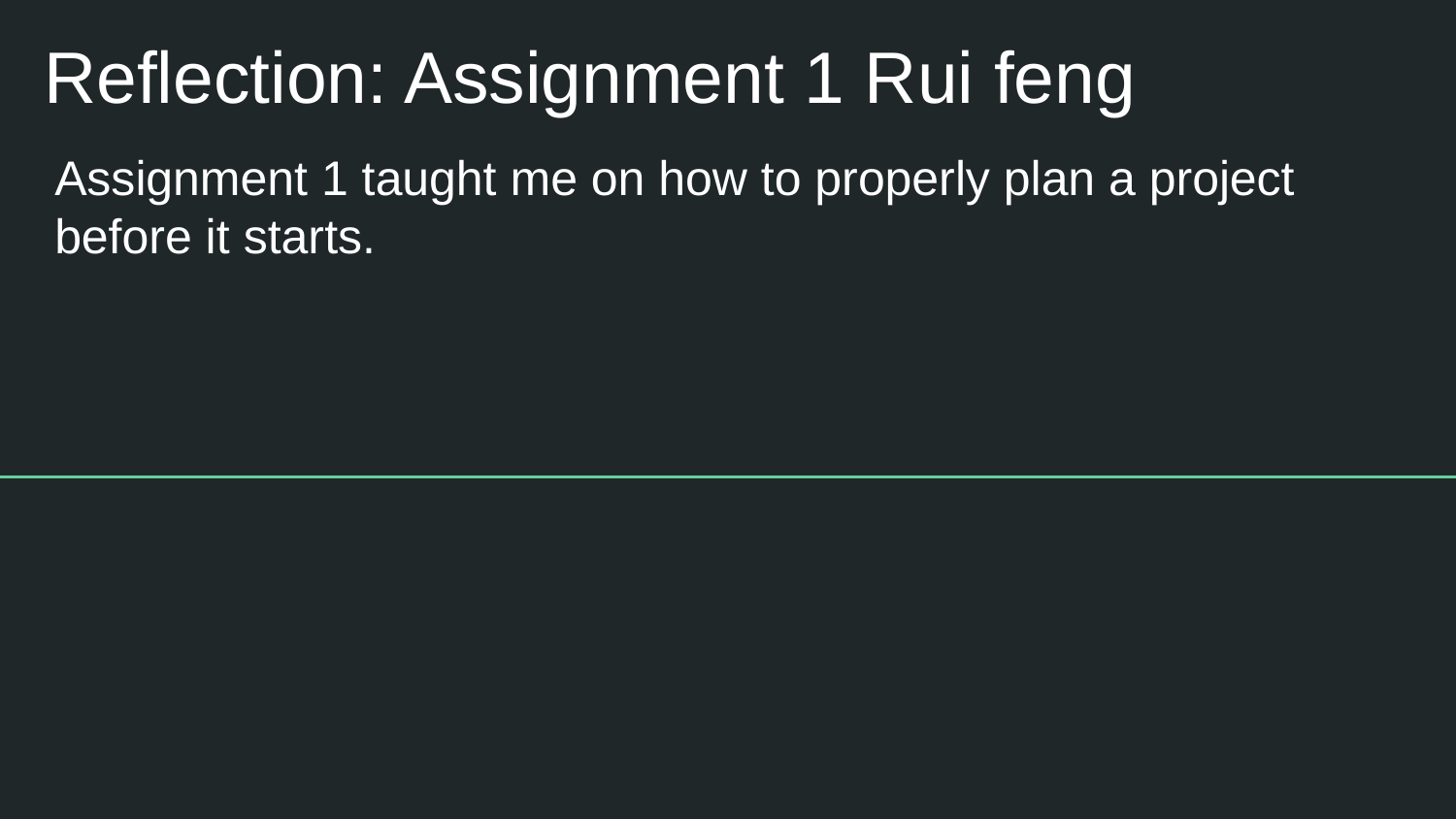

# Reflection: Assignment 1 Rui feng
Assignment 1 taught me on how to properly plan a project before it starts.